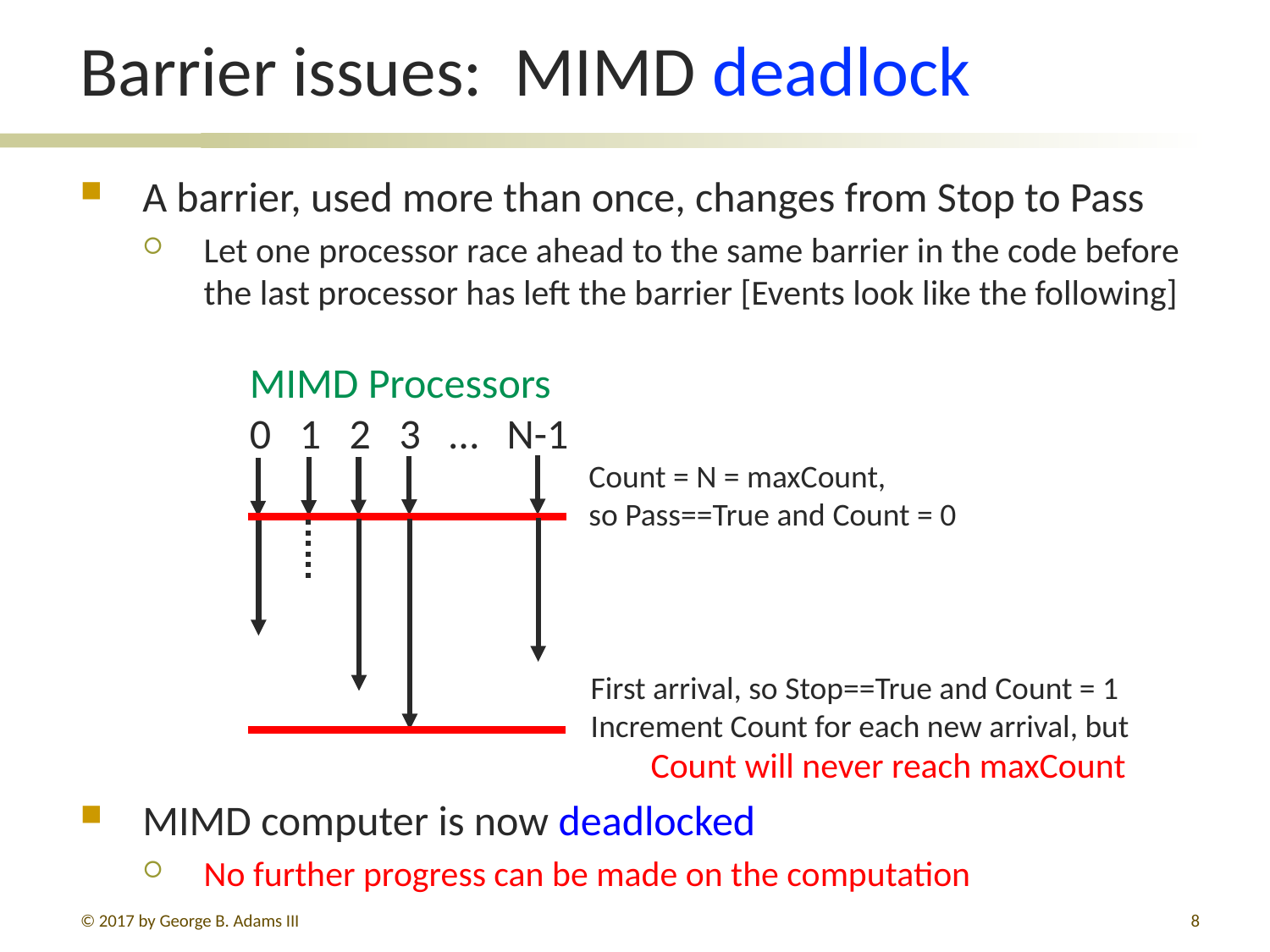

# Barrier issues:  MIMD deadlock
A barrier, used more than once, changes from Stop to Pass
Let one processor race ahead to the same barrier in the code before the last processor has left the barrier [Events look like the following]
	 			Count will never reach maxCount
MIMD computer is now deadlocked
No further progress can be made on the computation
MIMD Processors
0   1   2   3   …   N-1
Count = N = maxCount,
so Pass==True and Count = 0
First arrival, so Stop==True and Count = 1
Increment Count for each new arrival, but
© 2017 by George B. Adams III
8